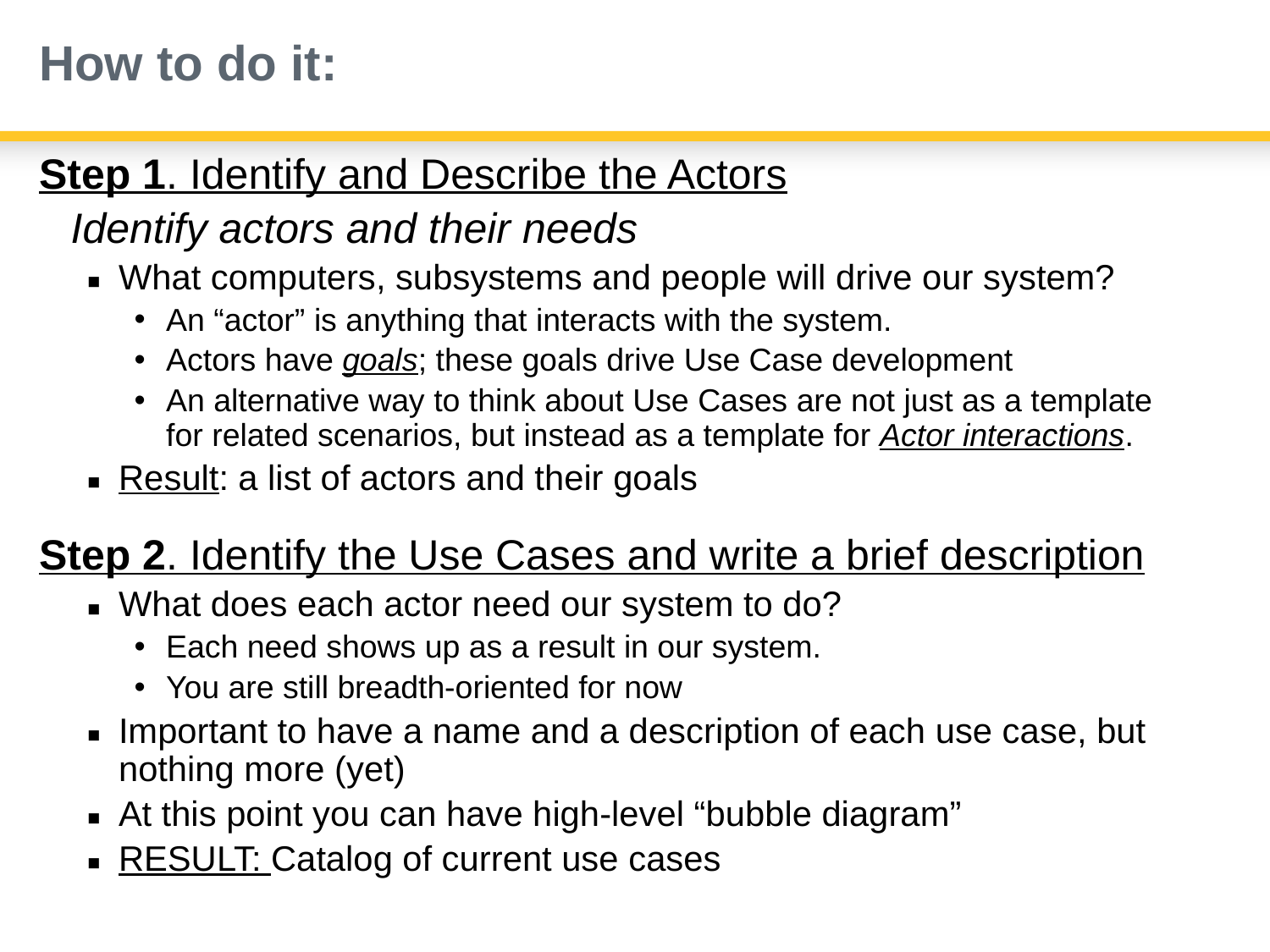

# How to do it:
Step 1. Identify and Describe the Actors
	Identify actors and their needs
What computers, subsystems and people will drive our system?
An “actor” is anything that interacts with the system.
Actors have goals; these goals drive Use Case development
An alternative way to think about Use Cases are not just as a template for related scenarios, but instead as a template for Actor interactions.
Result: a list of actors and their goals

Step 2. Identify the Use Cases and write a brief description
What does each actor need our system to do?
Each need shows up as a result in our system.
You are still breadth-oriented for now
Important to have a name and a description of each use case, but nothing more (yet)
At this point you can have high-level “bubble diagram”
RESULT: Catalog of current use cases